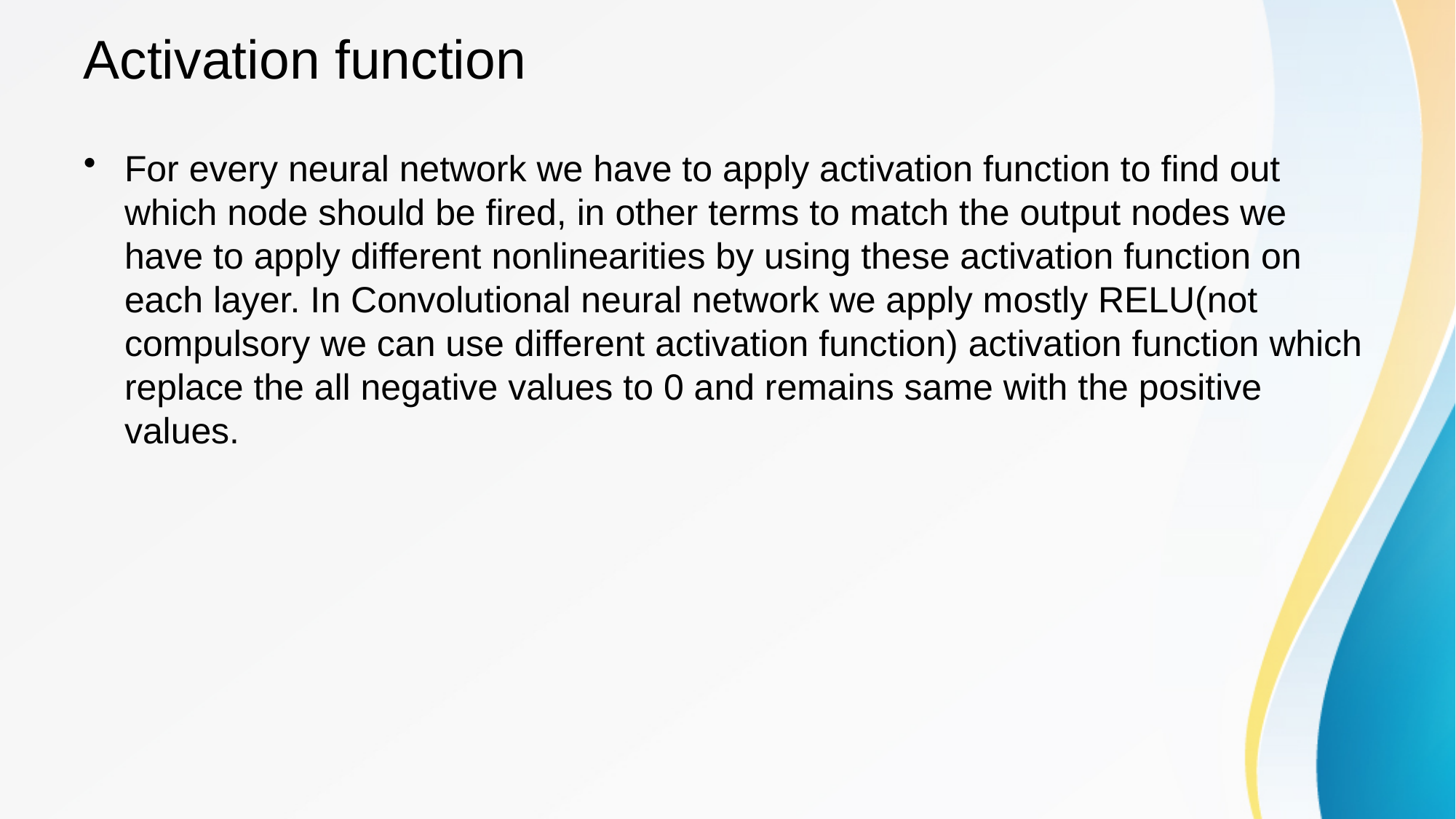

# Activation function
For every neural network we have to apply activation function to find out which node should be fired, in other terms to match the output nodes we have to apply different nonlinearities by using these activation function on each layer. In Convolutional neural network we apply mostly RELU(not compulsory we can use different activation function) activation function which replace the all negative values to 0 and remains same with the positive values.